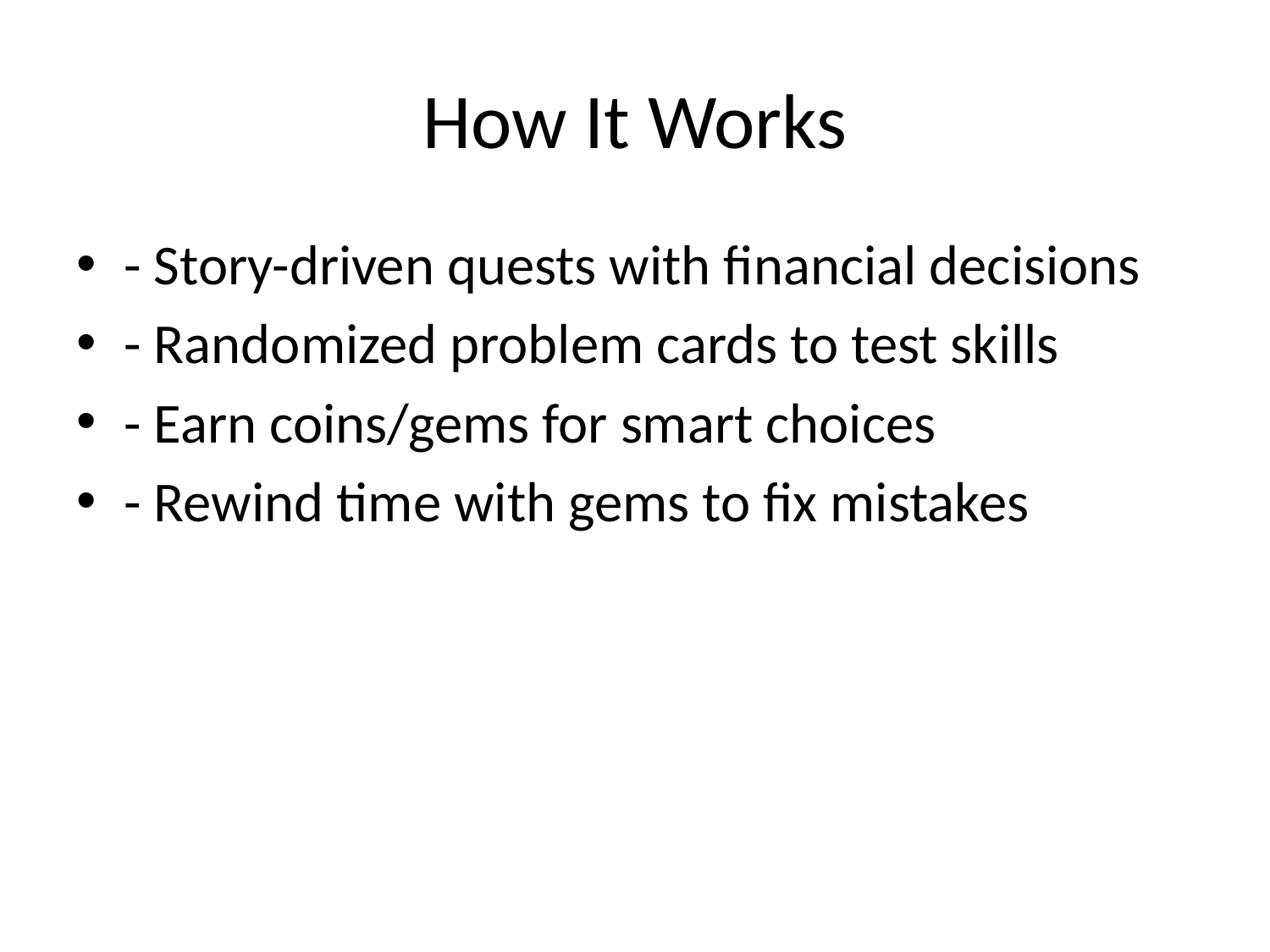

# How It Works
- Story-driven quests with financial decisions
- Randomized problem cards to test skills
- Earn coins/gems for smart choices
- Rewind time with gems to fix mistakes